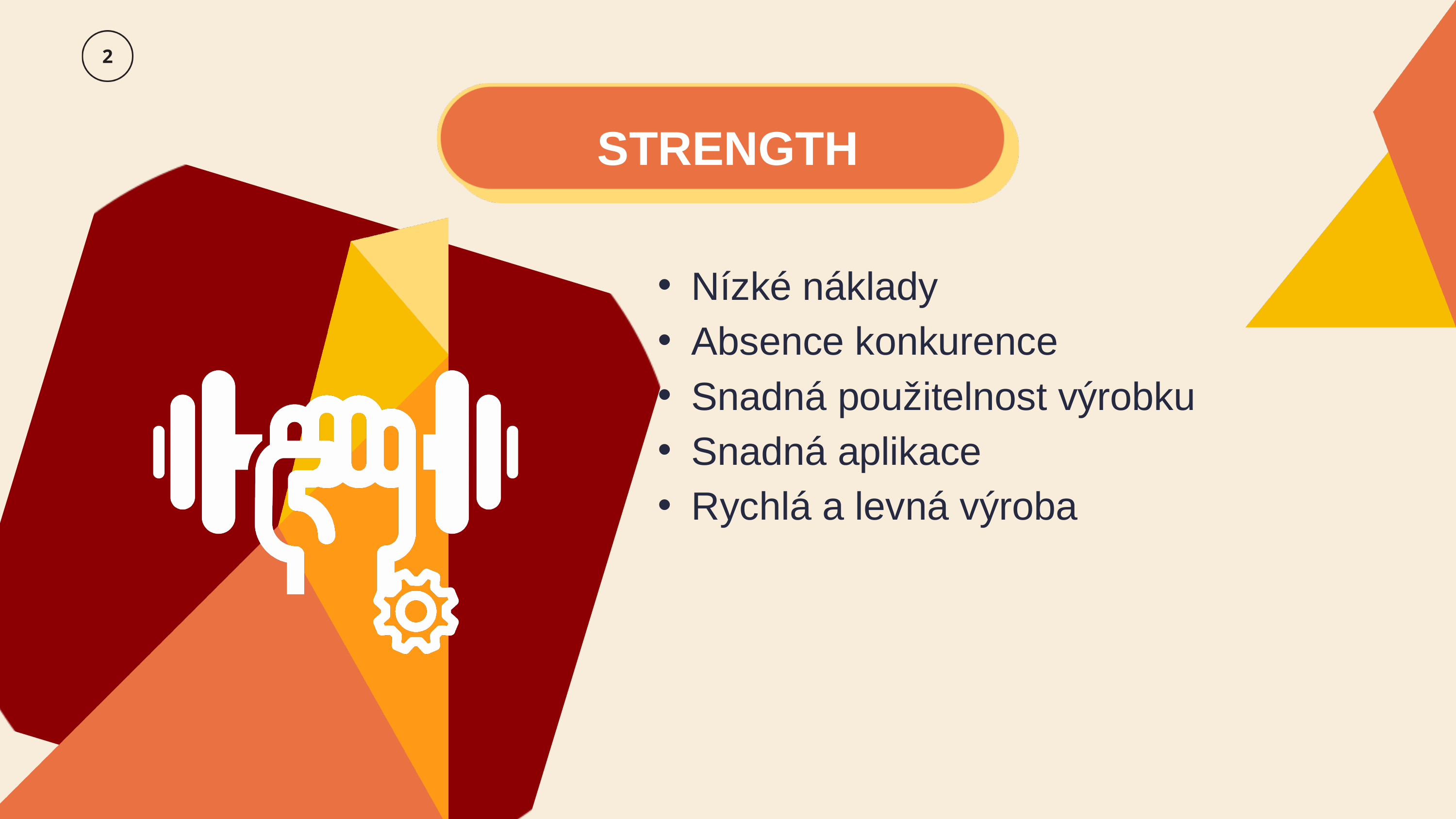

STRENGTH

Nízké náklady
Absence konkurence
Snadná použitelnost výrobku
Snadná aplikace
Rychlá a levná výroba